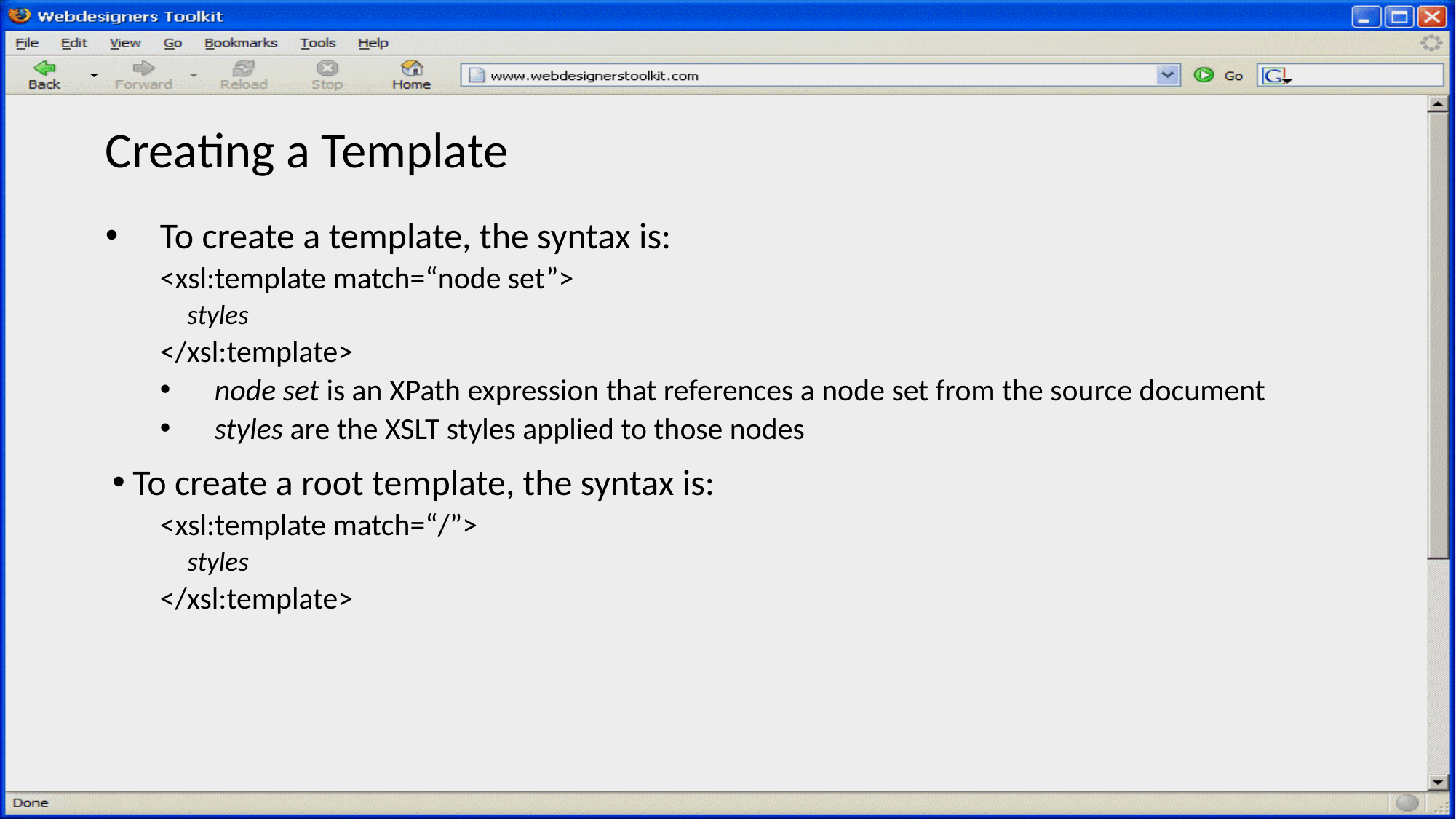

23
# Creating a Template
To create a template, the syntax is:
<xsl:template match=“node set”>
styles
</xsl:template>
node set is an XPath expression that references a node set from the source document
styles are the XSLT styles applied to those nodes
To create a root template, the syntax is:
<xsl:template match=“/”>
styles
</xsl:template>